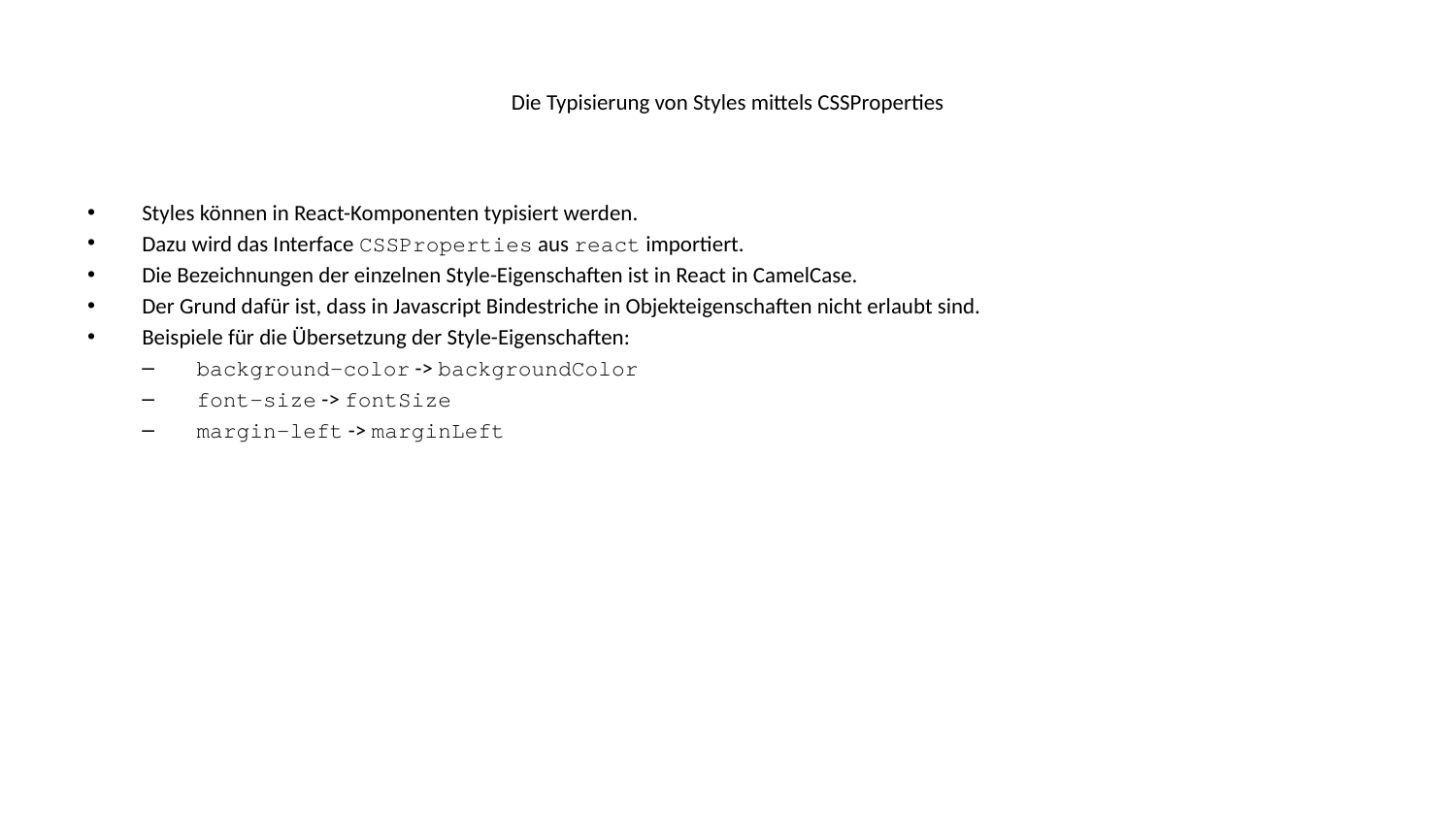

# Die Typisierung von Styles mittels CSSProperties
Styles können in React-Komponenten typisiert werden.
Dazu wird das Interface CSSProperties aus react importiert.
Die Bezeichnungen der einzelnen Style-Eigenschaften ist in React in CamelCase.
Der Grund dafür ist, dass in Javascript Bindestriche in Objekteigenschaften nicht erlaubt sind.
Beispiele für die Übersetzung der Style-Eigenschaften:
background-color -> backgroundColor
font-size -> fontSize
margin-left -> marginLeft